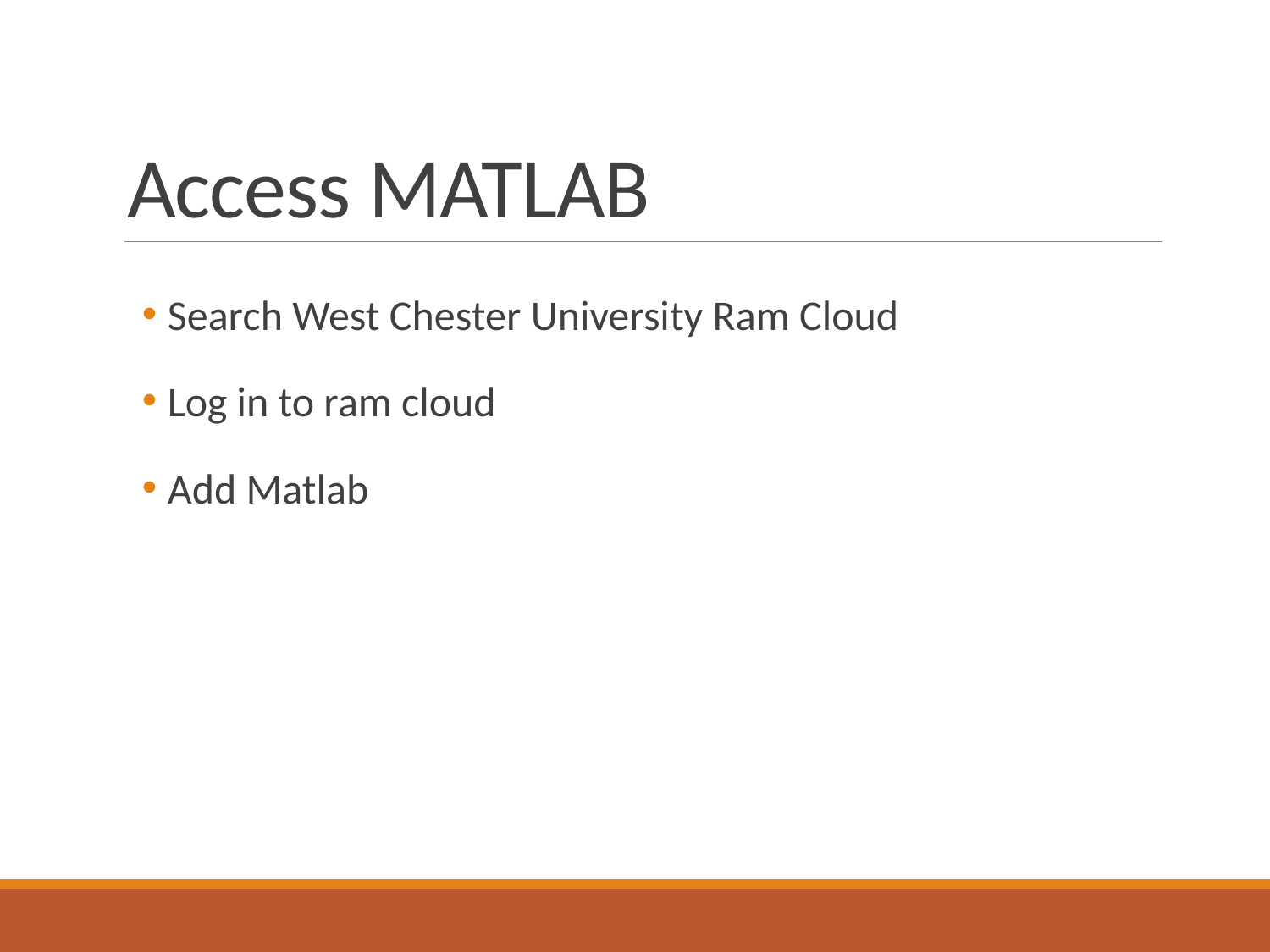

# Access MATLAB
Search West Chester University Ram Cloud
Log in to ram cloud
Add Matlab